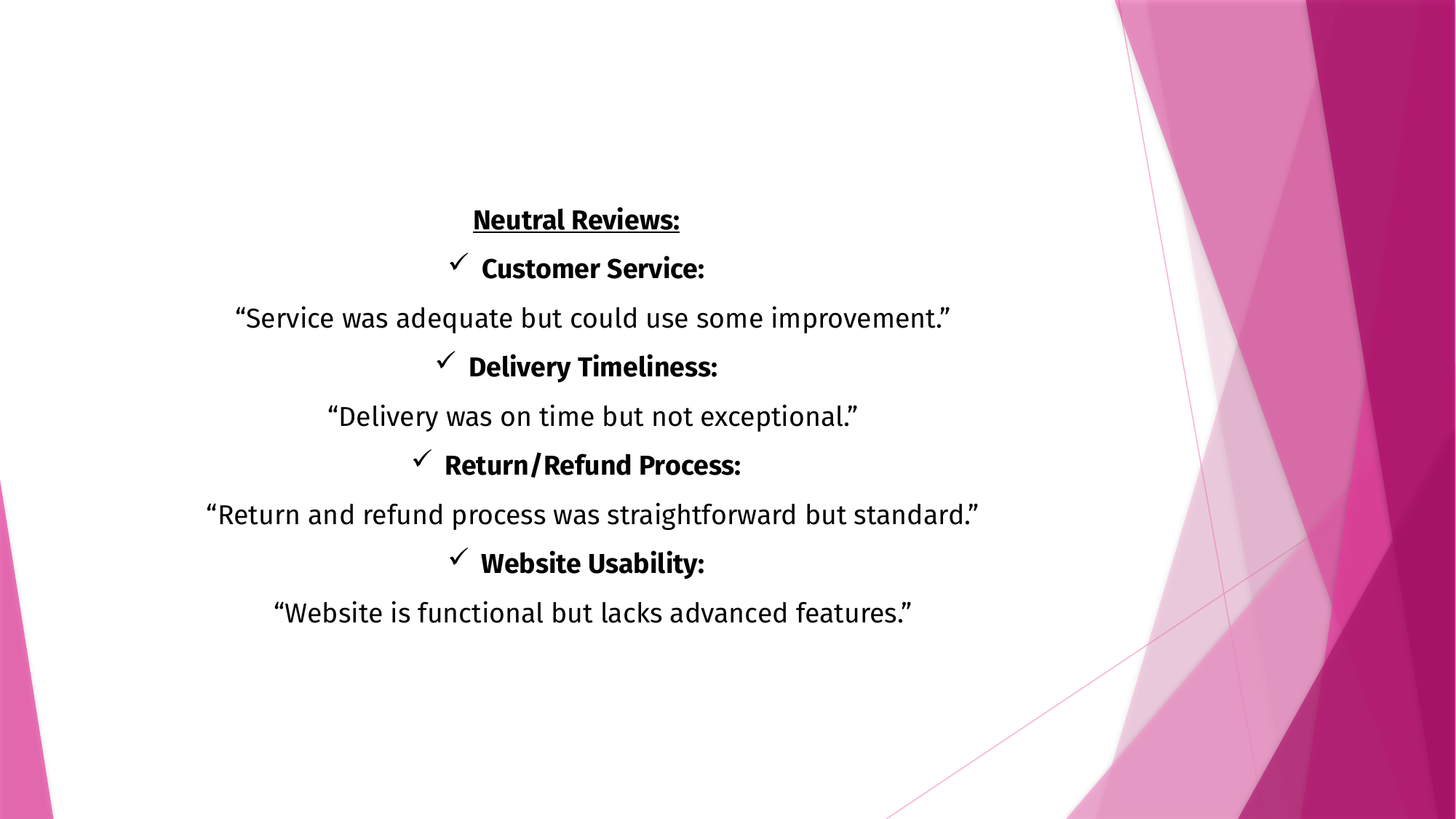

Neutral Reviews:
Customer Service:
“Service was adequate but could use some improvement.”
Delivery Timeliness:
“Delivery was on time but not exceptional.”
Return/Refund Process:
“Return and refund process was straightforward but standard.”
Website Usability:
“Website is functional but lacks advanced features.”